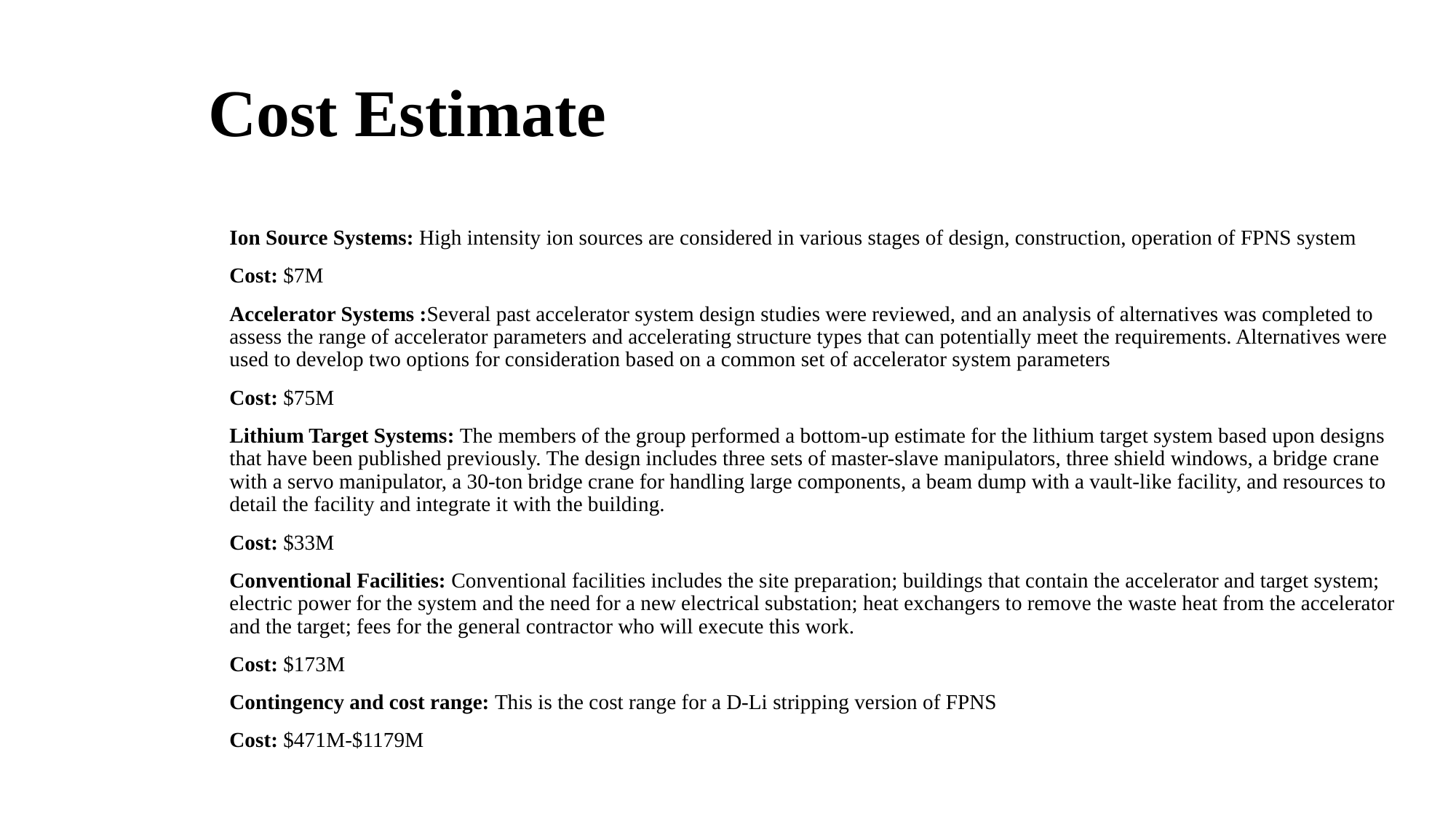

# Cost Estimate
Ion Source Systems: High intensity ion sources are considered in various stages of design, construction, operation of FPNS system
Cost: $7M
Accelerator Systems :Several past accelerator system design studies were reviewed, and an analysis of alternatives was completed to assess the range of accelerator parameters and accelerating structure types that can potentially meet the requirements. Alternatives were used to develop two options for consideration based on a common set of accelerator system parameters
Cost: $75M
Lithium Target Systems: The members of the group performed a bottom-up estimate for the lithium target system based upon designs that have been published previously. The design includes three sets of master-slave manipulators, three shield windows, a bridge crane with a servo manipulator, a 30-ton bridge crane for handling large components, a beam dump with a vault-like facility, and resources to detail the facility and integrate it with the building.
Cost: $33M
Conventional Facilities: Conventional facilities includes the site preparation; buildings that contain the accelerator and target system; electric power for the system and the need for a new electrical substation; heat exchangers to remove the waste heat from the accelerator and the target; fees for the general contractor who will execute this work.
Cost: $173M
Contingency and cost range: This is the cost range for a D-Li stripping version of FPNS
Cost: $471M-$1179M